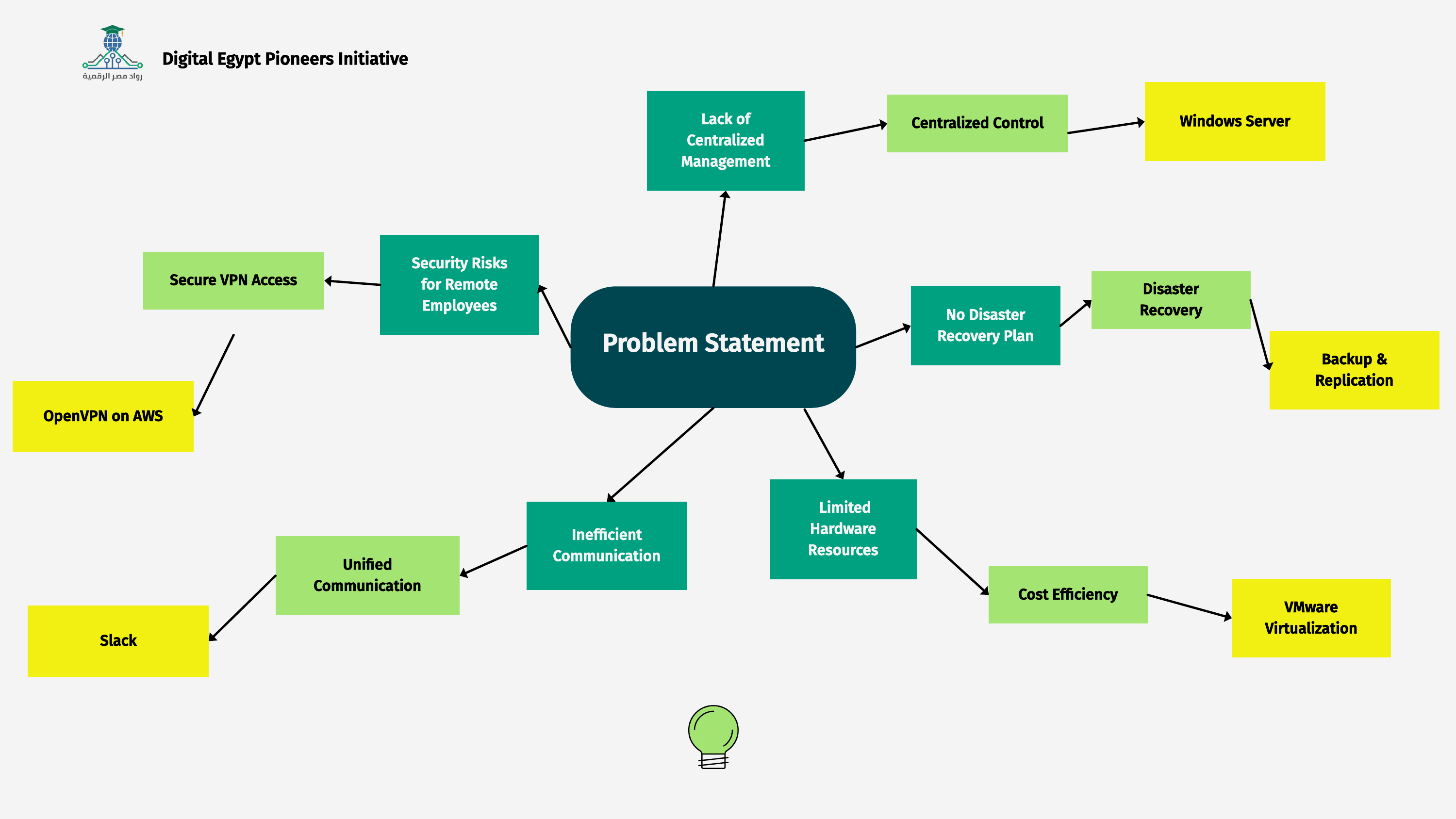

Digital Egypt Pioneers Initiative

Windows Server

Lack of Centralized Management

Centralized Control

Security Risks for Remote Employees

Secure VPN Access

Disaster Recovery

Problem Statement

No Disaster Recovery Plan

Backup & Replication

OpenVPN on AWS

Add more sub-ideas

 Limited Hardware Resources

Inefficient Communication

Unified Communication

Cost Efficiency

VMware Virtualization

Slack